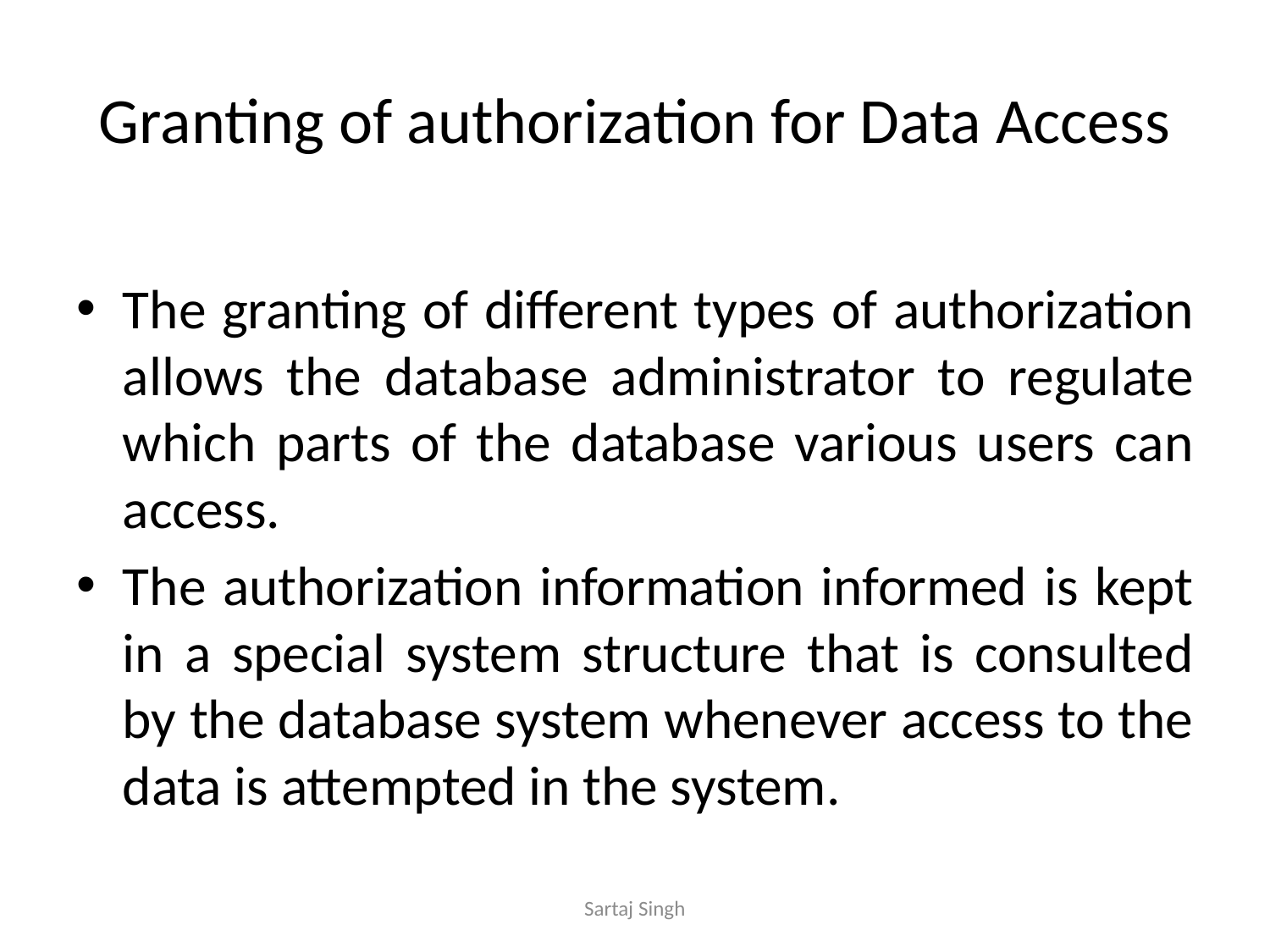

# Granting of authorization for Data Access
The granting of different types of authorization allows the database administrator to regulate which parts of the database various users can access.
The authorization information informed is kept in a special system structure that is consulted by the database system whenever access to the data is attempted in the system.

Sartaj Singh